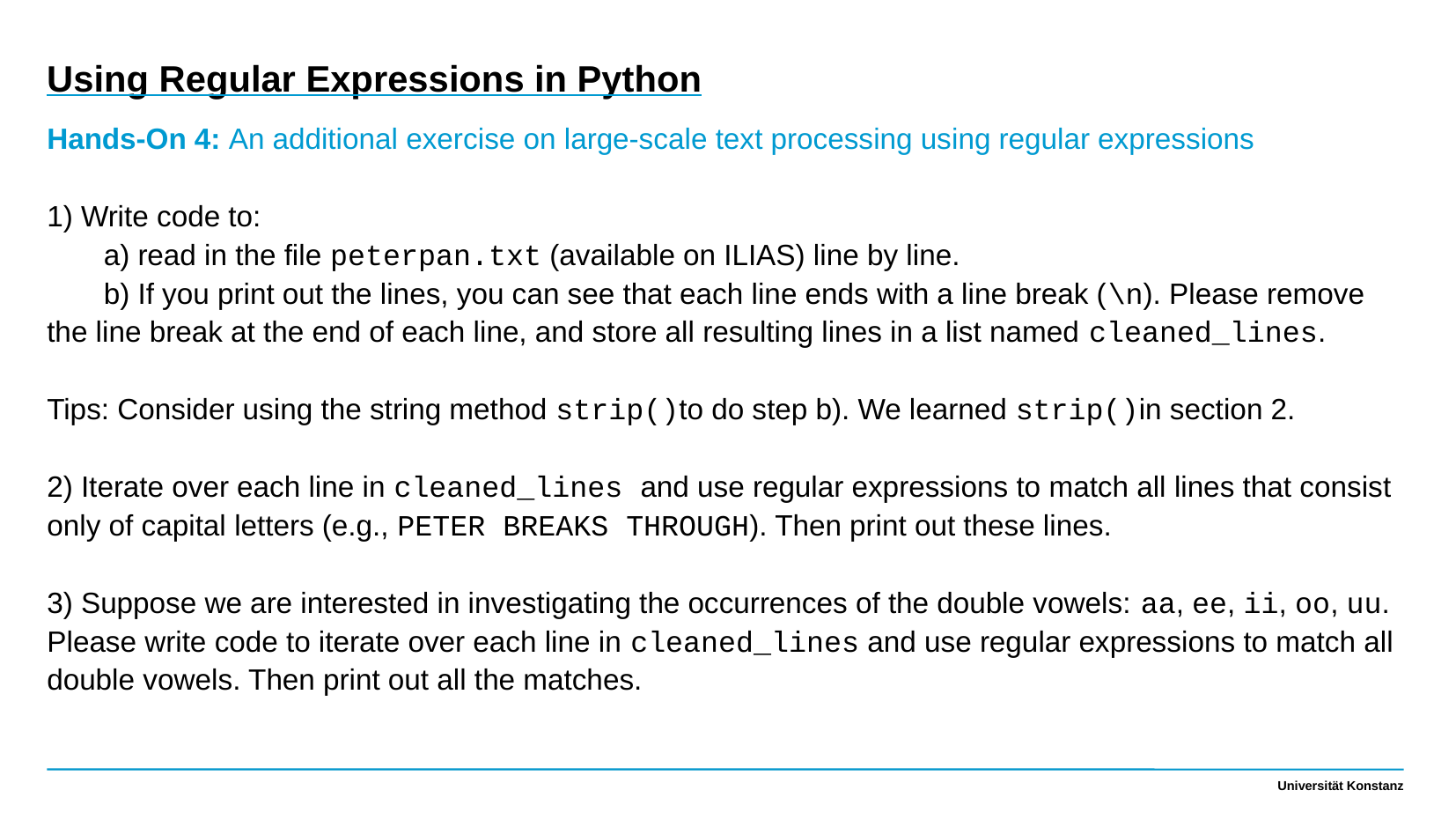

Using Regular Expressions in Python
Hands-On 4: An additional exercise on large-scale text processing using regular expressions

1) Write code to:
       a) read in the file peterpan.txt (available on ILIAS) line by line.
       b) If you print out the lines, you can see that each line ends with a line break (\n). Please remove the line break at the end of each line, and store all resulting lines in a list named cleaned_lines.

Tips: Consider using the string method strip()to do step b). We learned strip()in section 2.

2) Iterate over each line in cleaned_lines and use regular expressions to match all lines that consist only of capital letters (e.g., PETER BREAKS THROUGH). Then print out these lines.

3) Suppose we are interested in investigating the occurrences of the double vowels: aa, ee, ii, oo, uu. Please write code to iterate over each line in cleaned_lines and use regular expressions to match all double vowels. Then print out all the matches.